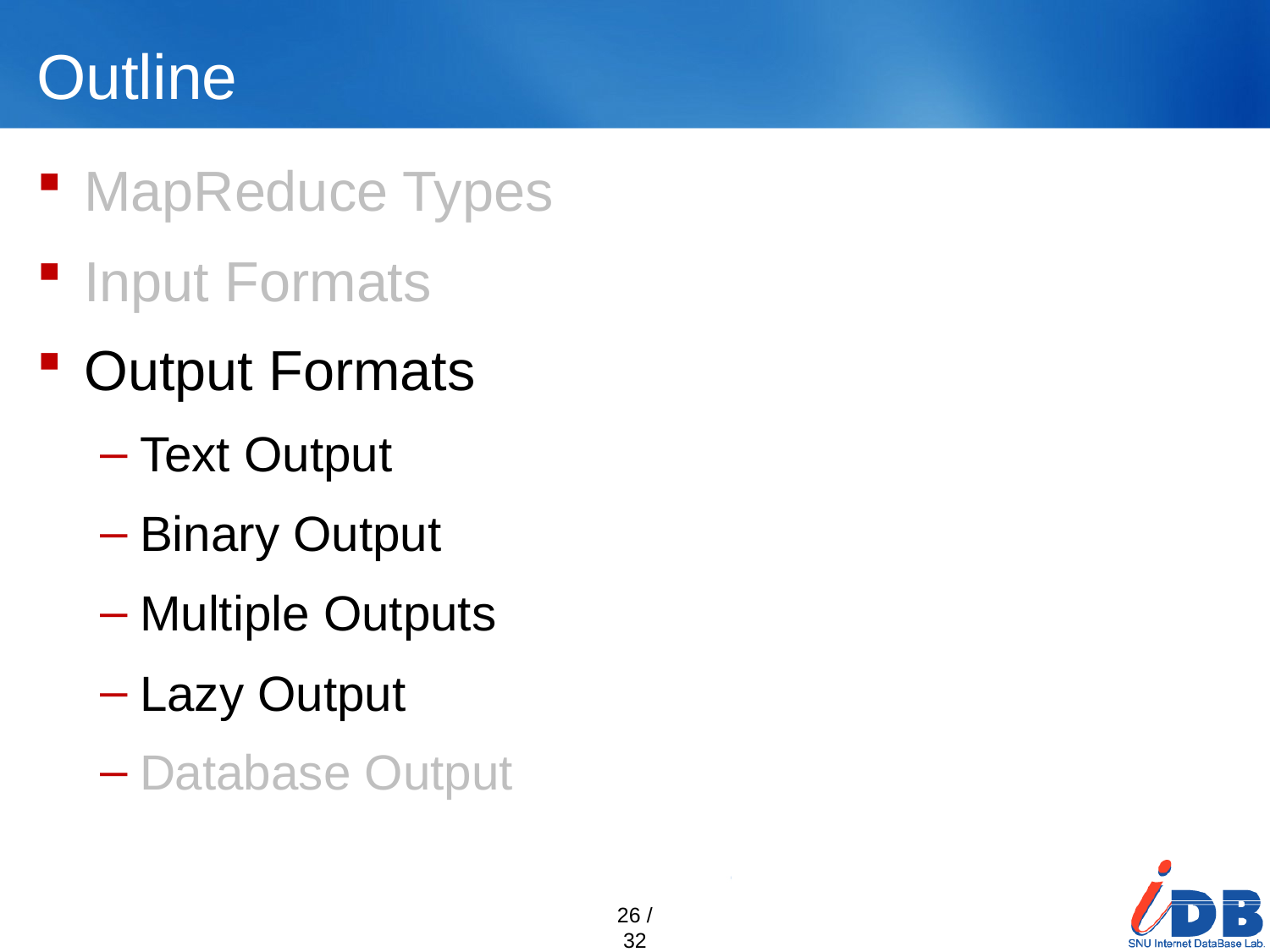

# Outline
MapReduce Types
Input Formats
Output Formats
Text Output
Binary Output
Multiple Outputs
Lazy Output
Database Output
26 / 32